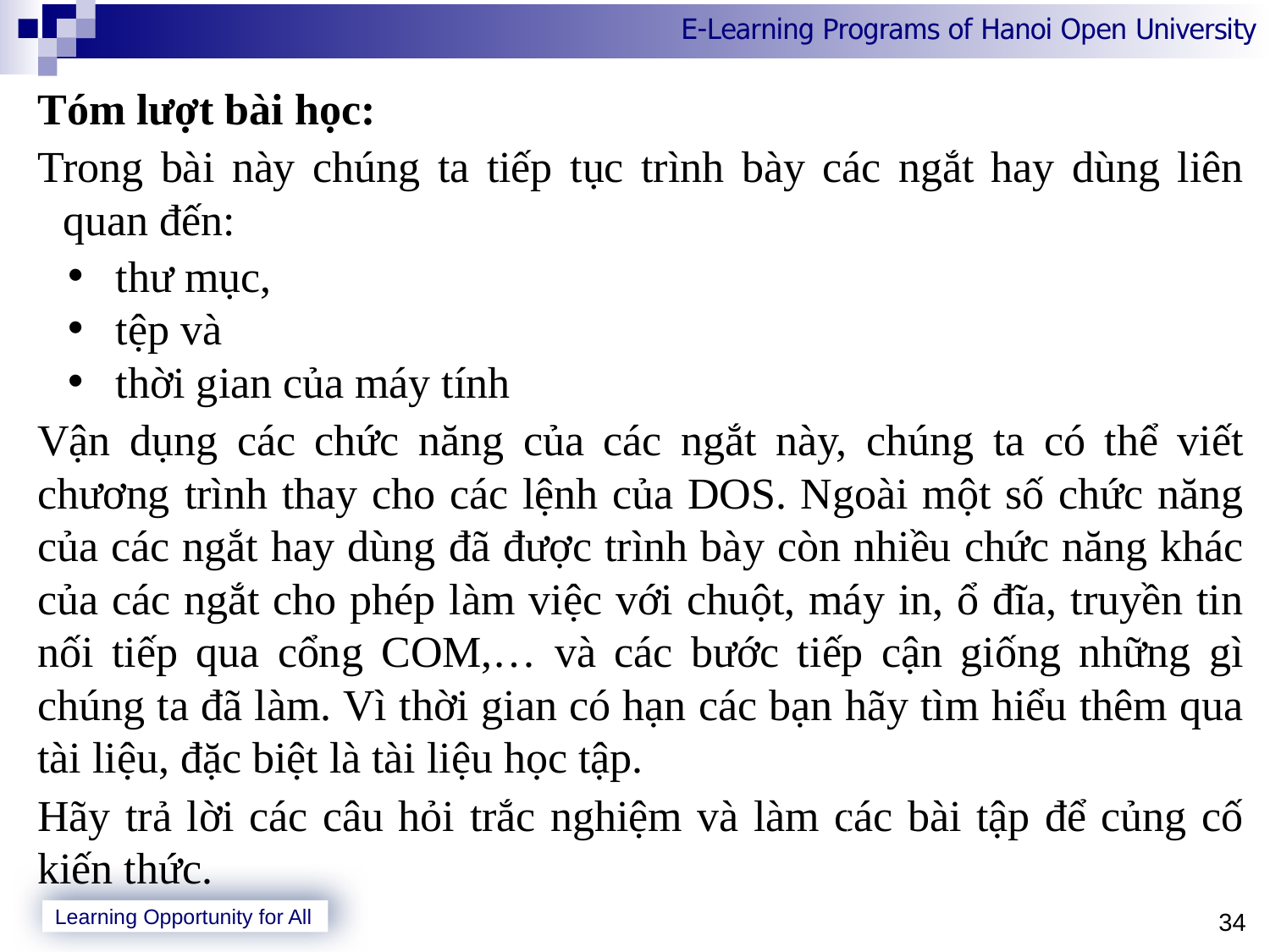

Tóm lượt bài học:
Trong bài này chúng ta tiếp tục trình bày các ngắt hay dùng liên quan đến:
thư mục,
tệp và
thời gian của máy tính
Vận dụng các chức năng của các ngắt này, chúng ta có thể viết chương trình thay cho các lệnh của DOS. Ngoài một số chức năng của các ngắt hay dùng đã được trình bày còn nhiều chức năng khác của các ngắt cho phép làm việc với chuột, máy in, ổ đĩa, truyền tin nối tiếp qua cổng COM,… và các bước tiếp cận giống những gì chúng ta đã làm. Vì thời gian có hạn các bạn hãy tìm hiểu thêm qua tài liệu, đặc biệt là tài liệu học tập.
Hãy trả lời các câu hỏi trắc nghiệm và làm các bài tập để củng cố kiến thức.

34